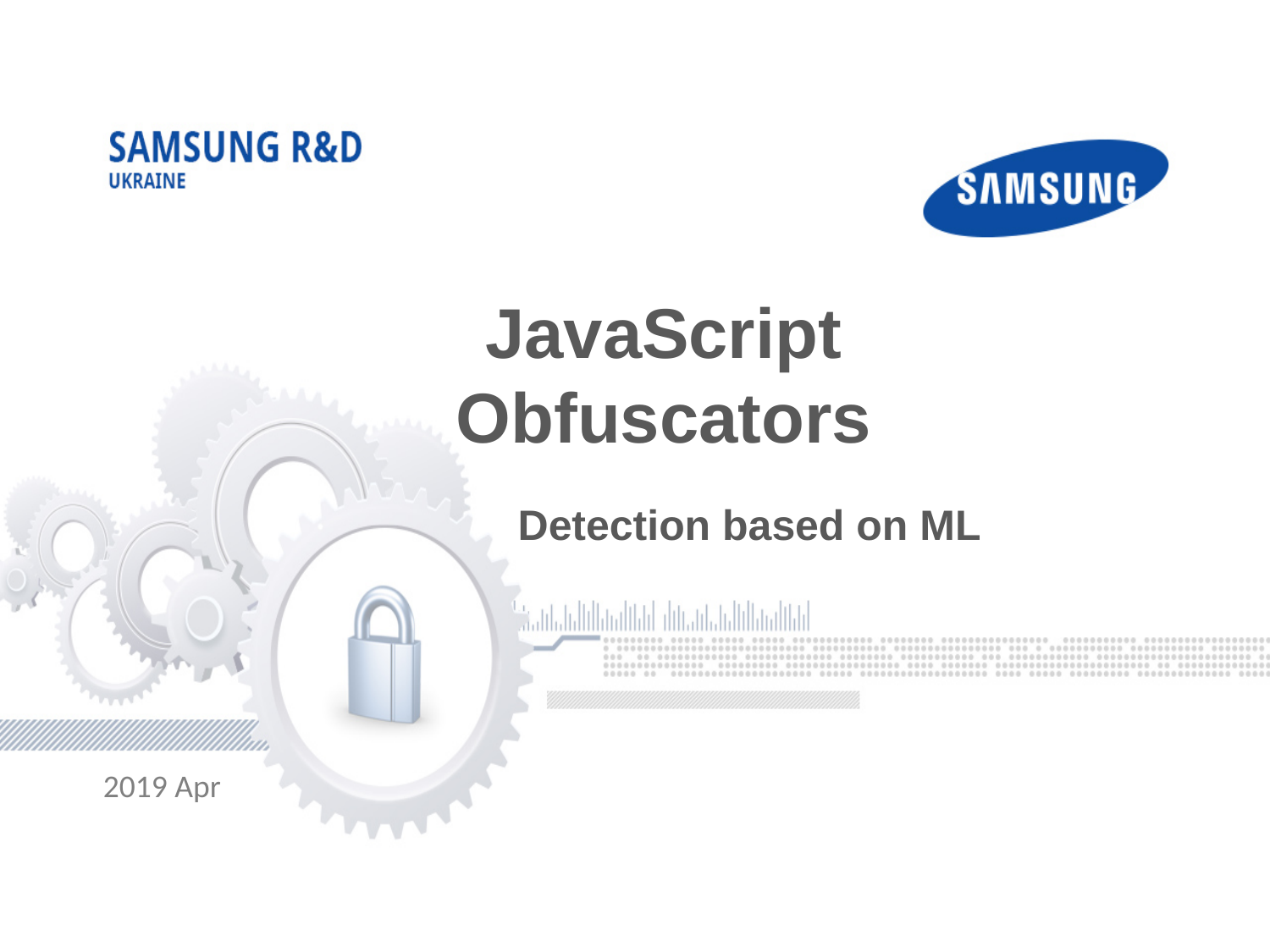

JavaScript Obfuscators
Detection based on ML
2019 Apr